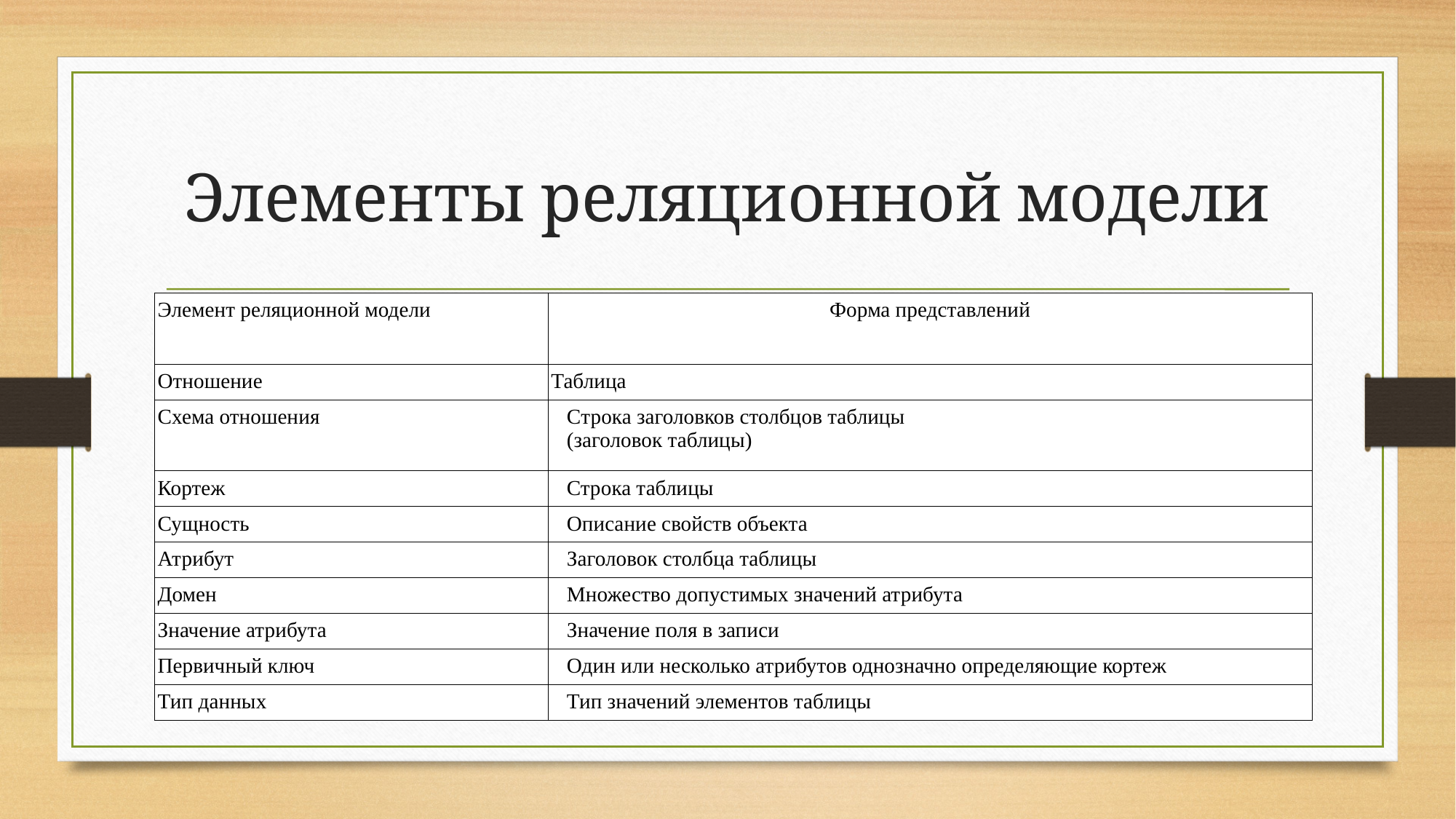

# Элементы реляционной модели
| Элемент реляционной модели | Форма представлений |
| --- | --- |
| Отношение | Таблица |
| Схема отношения | Cтрока заголовков столбцов таблицы    (заголовок таблицы) |
| Кортеж | Строка таблицы |
| Сущность | Описание свойств объекта |
| Атрибут | Заголовок столбца таблицы |
| Домен | Множество допустимых значений атрибута |
| Значение атрибута | Значение поля в записи |
| Первичный ключ | Один или несколько атрибутов однозначно определяющие кортеж |
| Тип данных | Тип значений элементов таблицы |